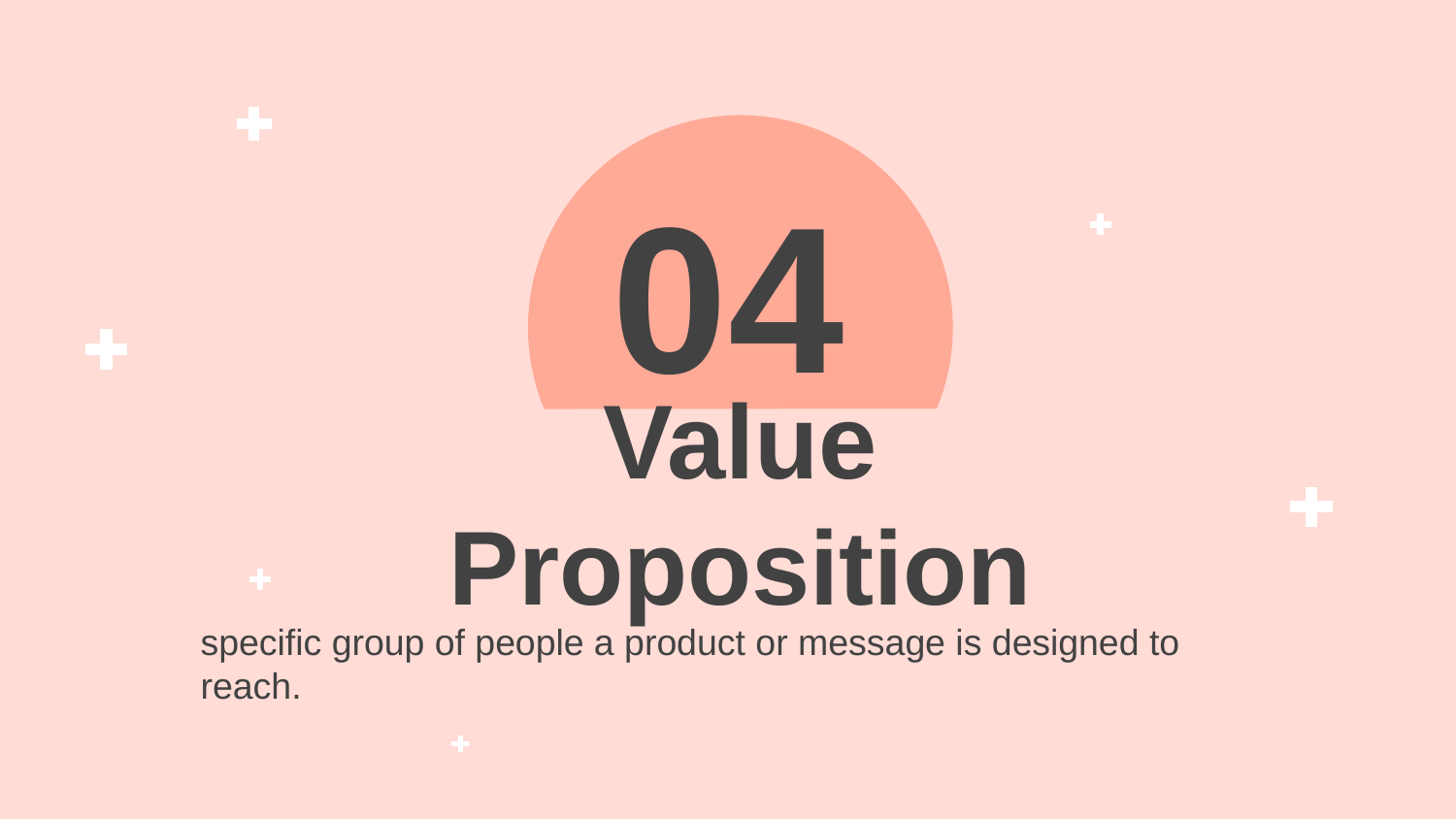

04
# Value Proposition
specific group of people a product or message is designed to reach.